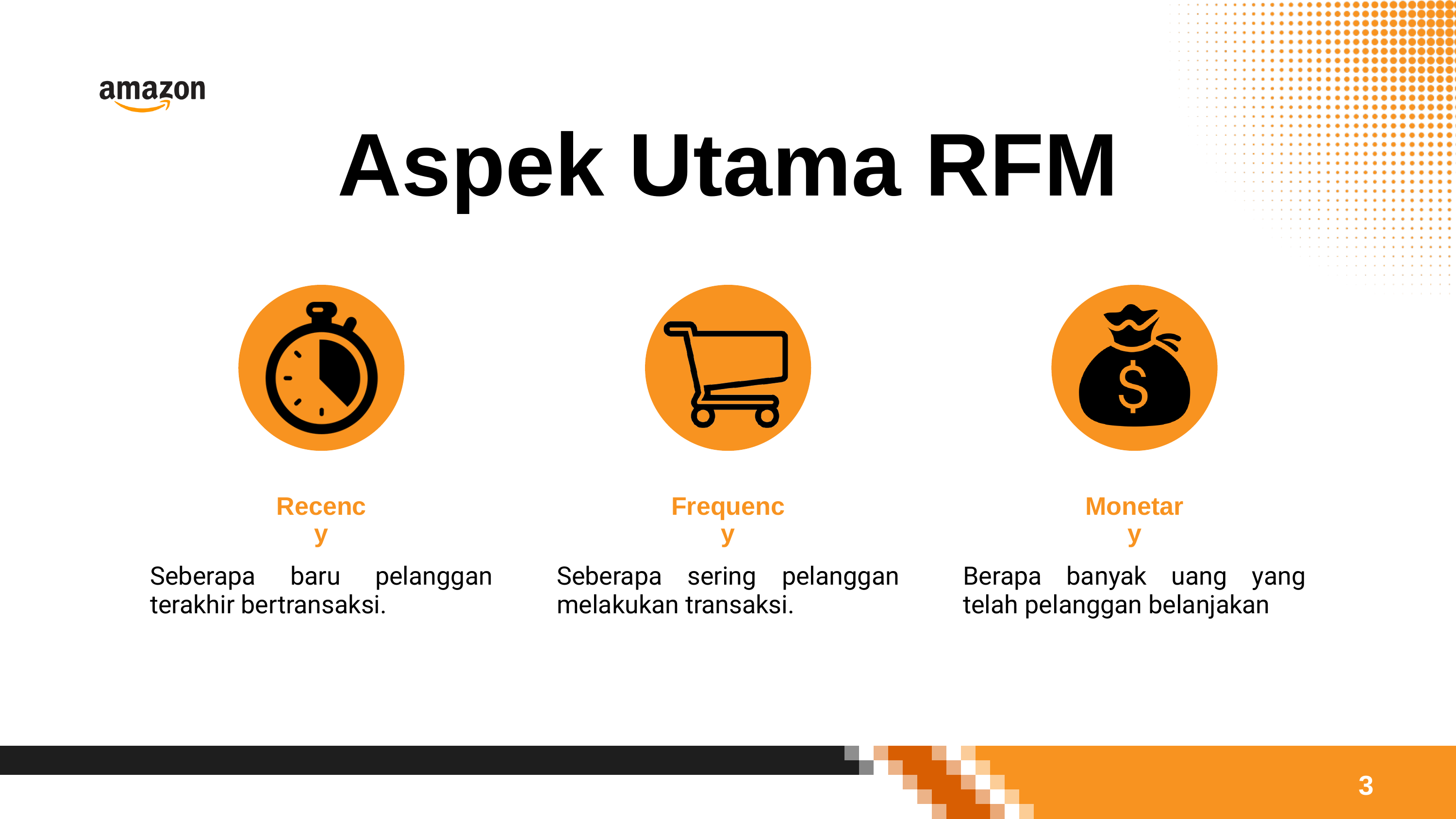

Aspek Utama RFM

Recency
Frequency
Monetary
Seberapa baru pelanggan terakhir bertransaksi.

Seberapa sering pelanggan melakukan transaksi.
Berapa banyak uang yang telah pelanggan belanjakan

3